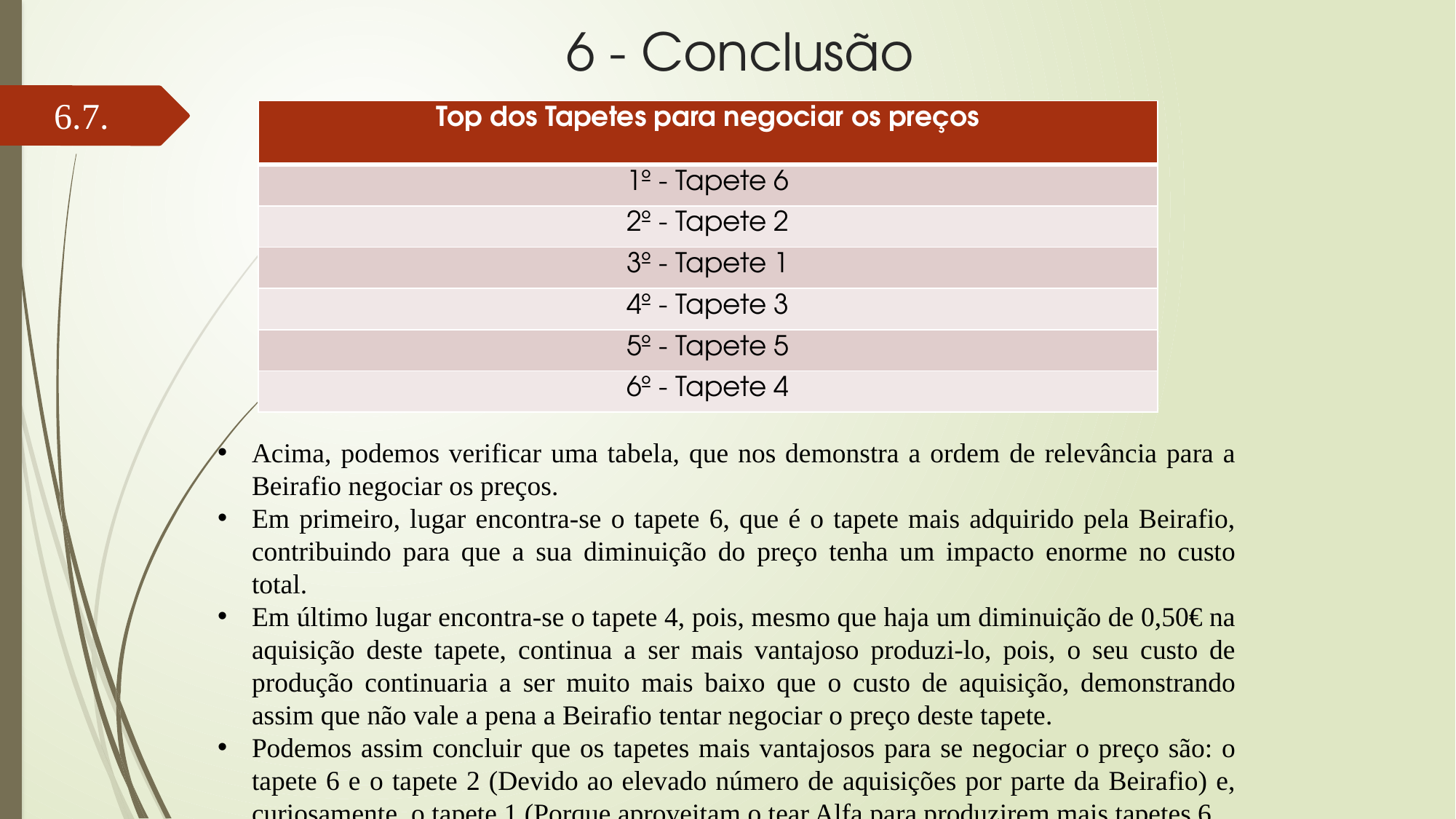

# 6 - Conclusão
6.7.
| Top dos Tapetes para negociar os preços |
| --- |
| 1º - Tapete 6 |
| 2º - Tapete 2 |
| 3º - Tapete 1 |
| 4º - Tapete 3 |
| 5º - Tapete 5 |
| 6º - Tapete 4 |
Acima, podemos verificar uma tabela, que nos demonstra a ordem de relevância para a Beirafio negociar os preços.
Em primeiro, lugar encontra-se o tapete 6, que é o tapete mais adquirido pela Beirafio, contribuindo para que a sua diminuição do preço tenha um impacto enorme no custo total.
Em último lugar encontra-se o tapete 4, pois, mesmo que haja um diminuição de 0,50€ na aquisição deste tapete, continua a ser mais vantajoso produzi-lo, pois, o seu custo de produção continuaria a ser muito mais baixo que o custo de aquisição, demonstrando assim que não vale a pena a Beirafio tentar negociar o preço deste tapete.
Podemos assim concluir que os tapetes mais vantajosos para se negociar o preço são: o tapete 6 e o tapete 2 (Devido ao elevado número de aquisições por parte da Beirafio) e, curiosamente, o tapete 1 (Porque aproveitam o tear Alfa para produzirem mais tapetes 6.